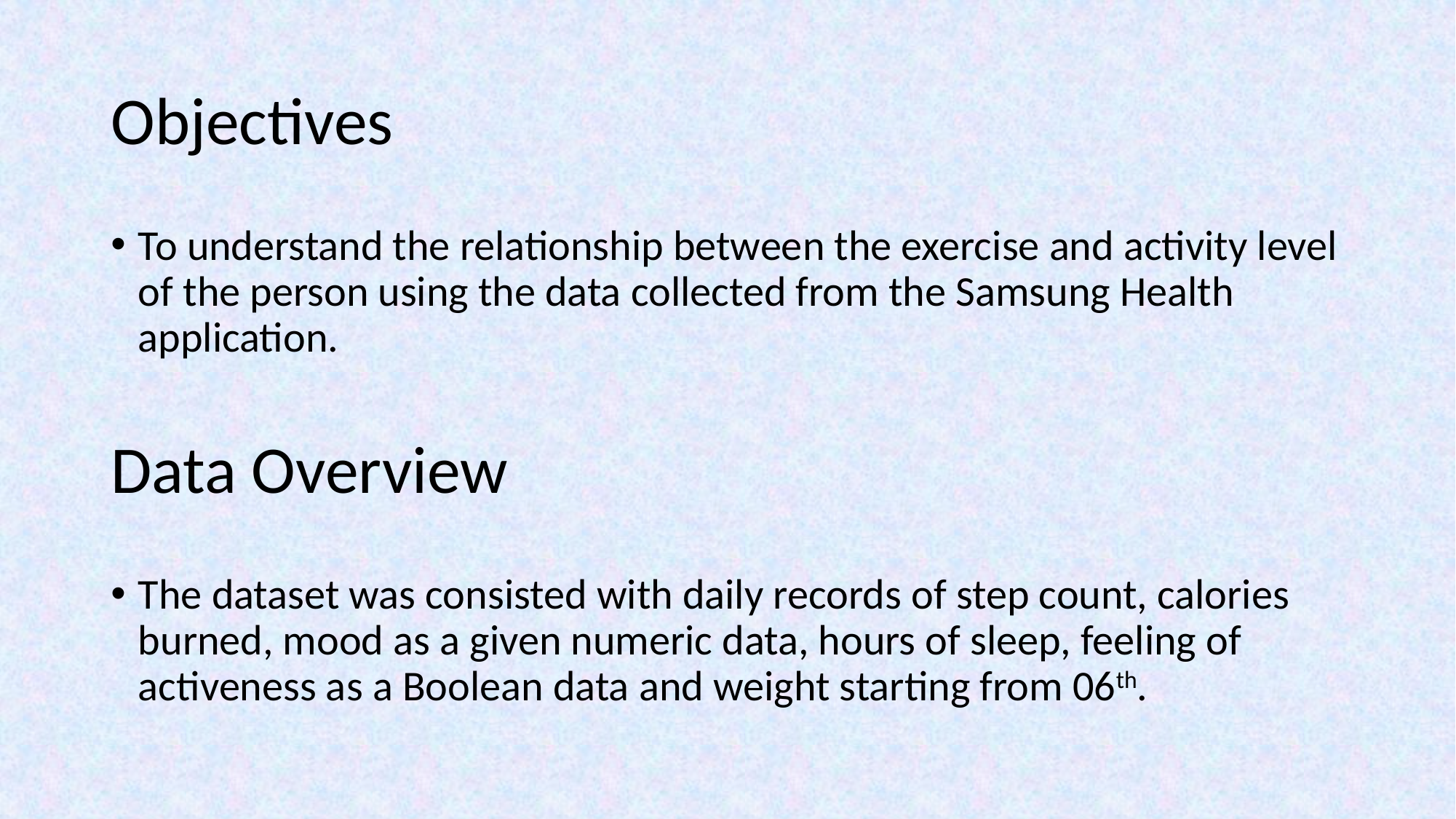

# Objectives
To understand the relationship between the exercise and activity level of the person using the data collected from the Samsung Health application.

Data Overview
The dataset was consisted with daily records of step count, calories burned, mood as a given numeric data, hours of sleep, feeling of activeness as a Boolean data and weight starting from 06th.